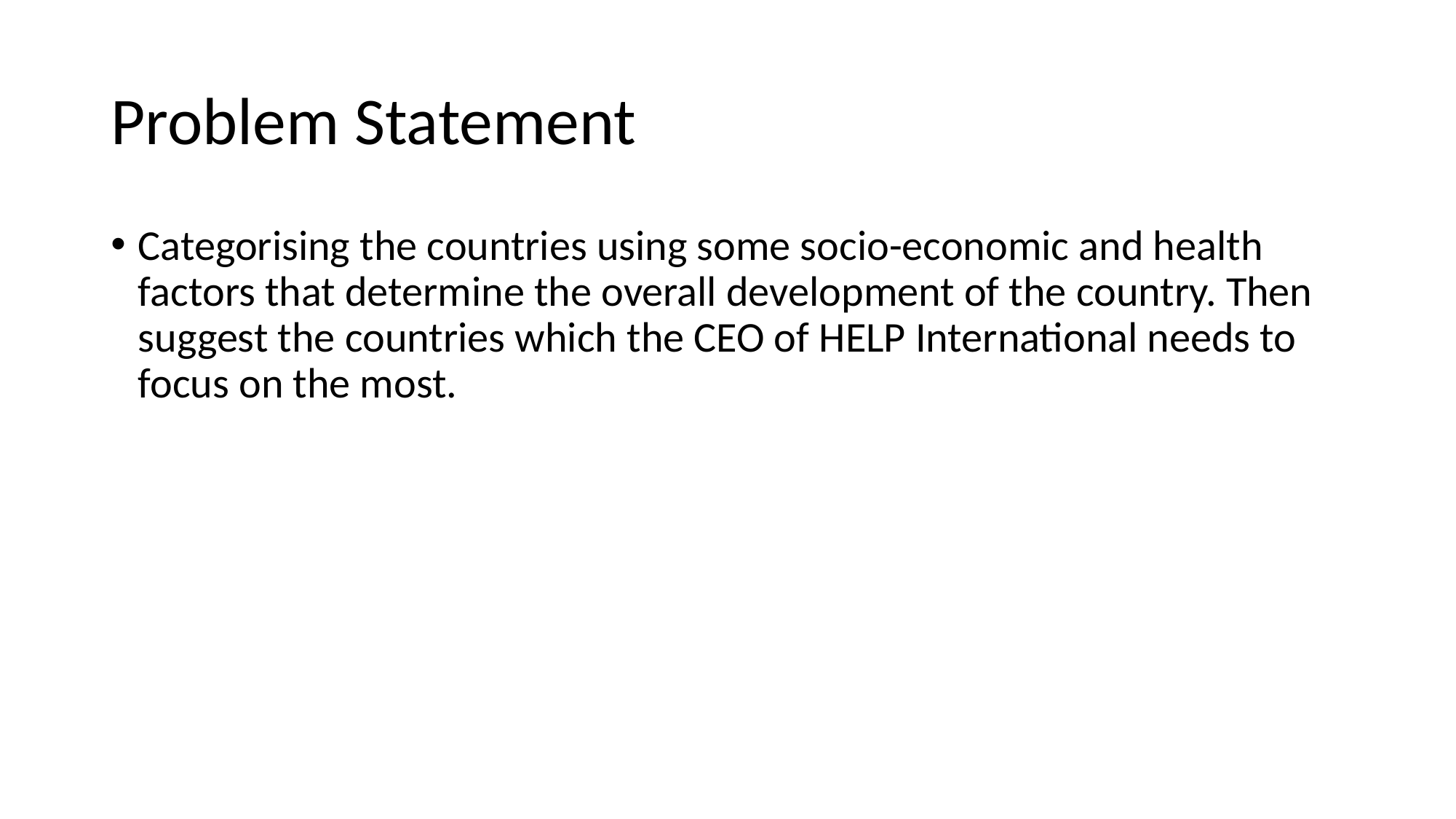

# Problem Statement
Categorising the countries using some socio-economic and health factors that determine the overall development of the country. Then suggest the countries which the CEO of HELP International needs to focus on the most.